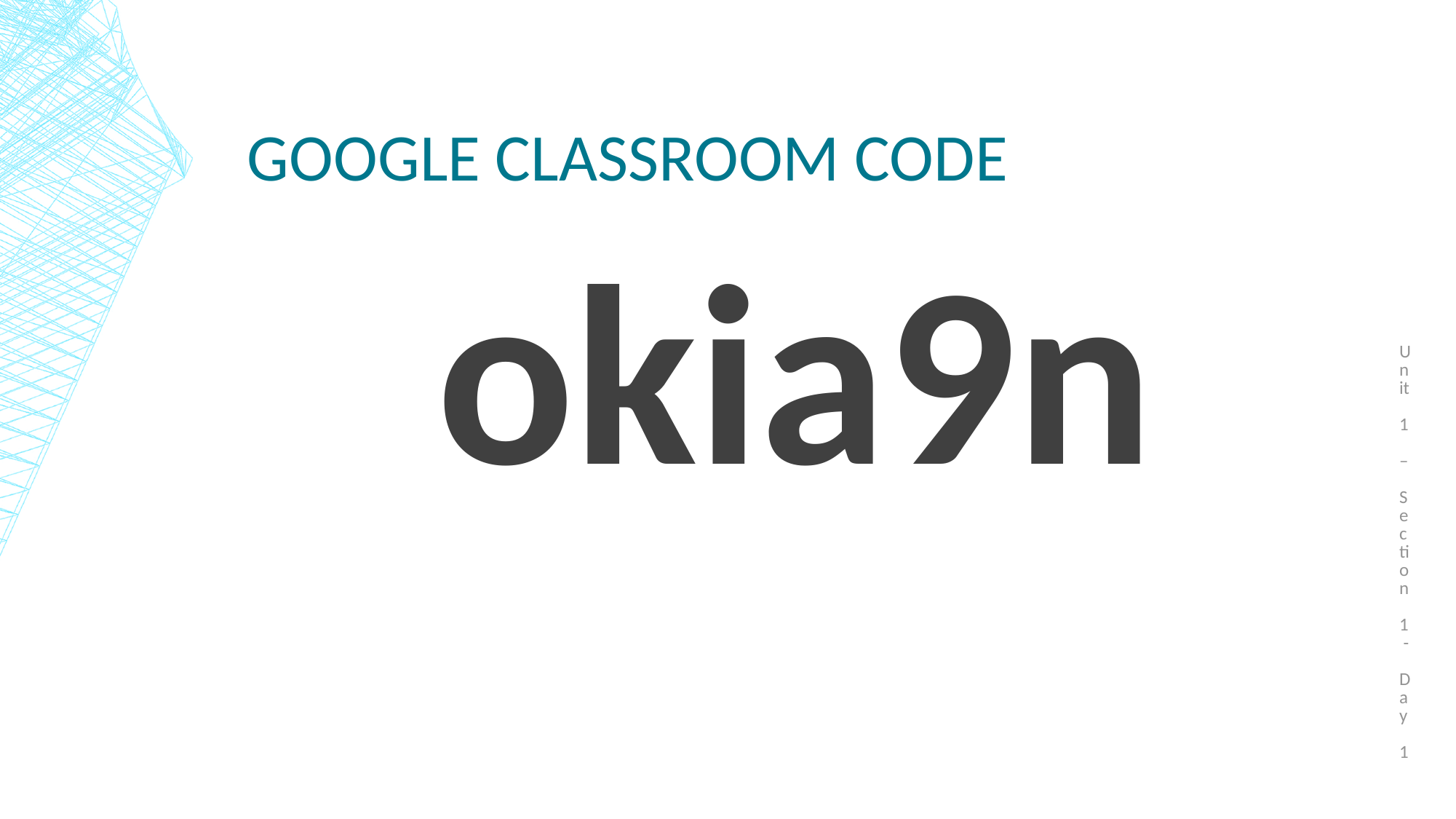

Unit 1 – Section 1 - Day 1
# Google classroom code
okia9n